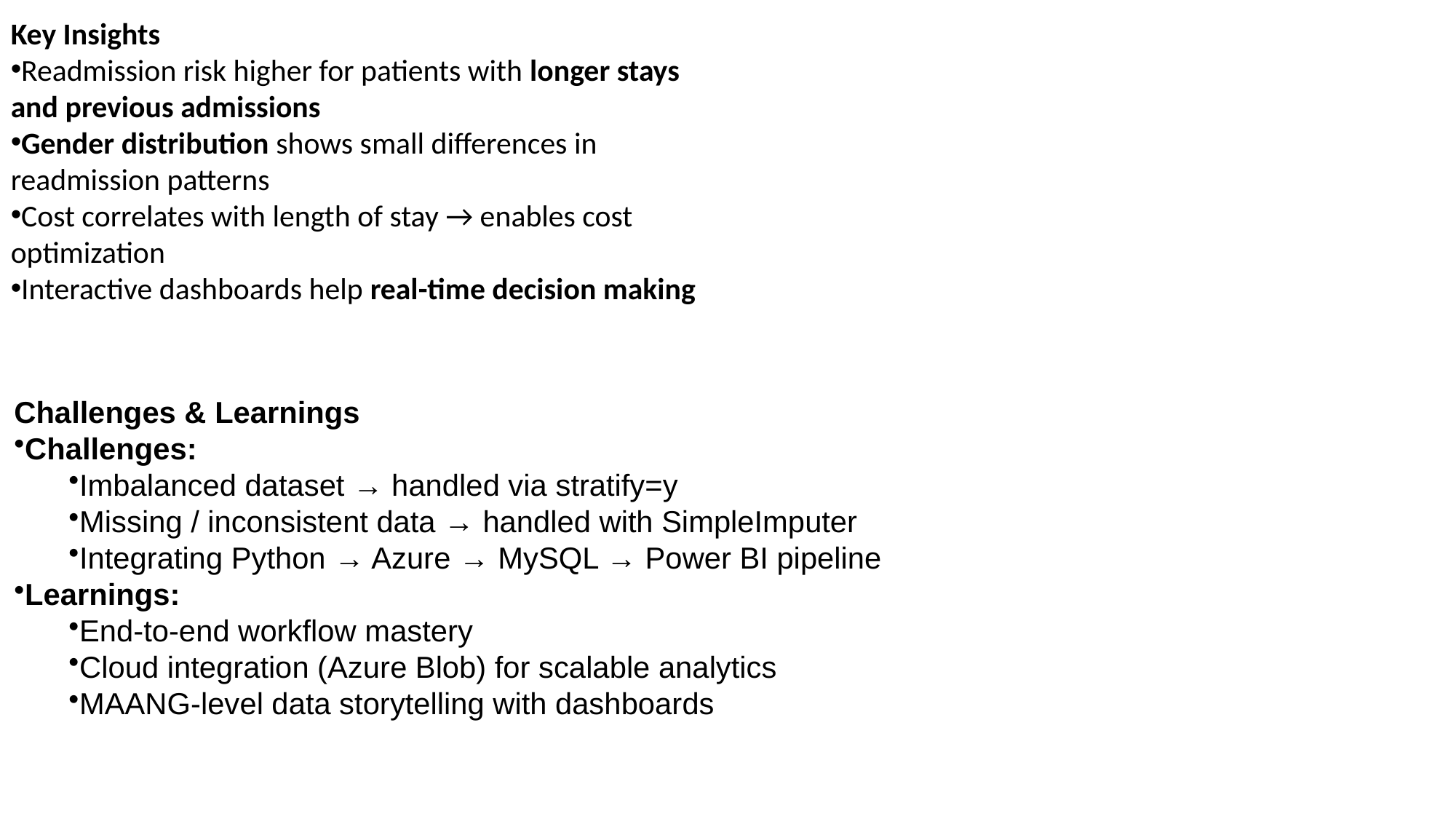

Key Insights
Readmission risk higher for patients with longer stays and previous admissions
Gender distribution shows small differences in readmission patterns
Cost correlates with length of stay → enables cost optimization
Interactive dashboards help real-time decision making
Challenges & Learnings
Challenges:
Imbalanced dataset → handled via stratify=y
Missing / inconsistent data → handled with SimpleImputer
Integrating Python → Azure → MySQL → Power BI pipeline
Learnings:
End-to-end workflow mastery
Cloud integration (Azure Blob) for scalable analytics
MAANG-level data storytelling with dashboards